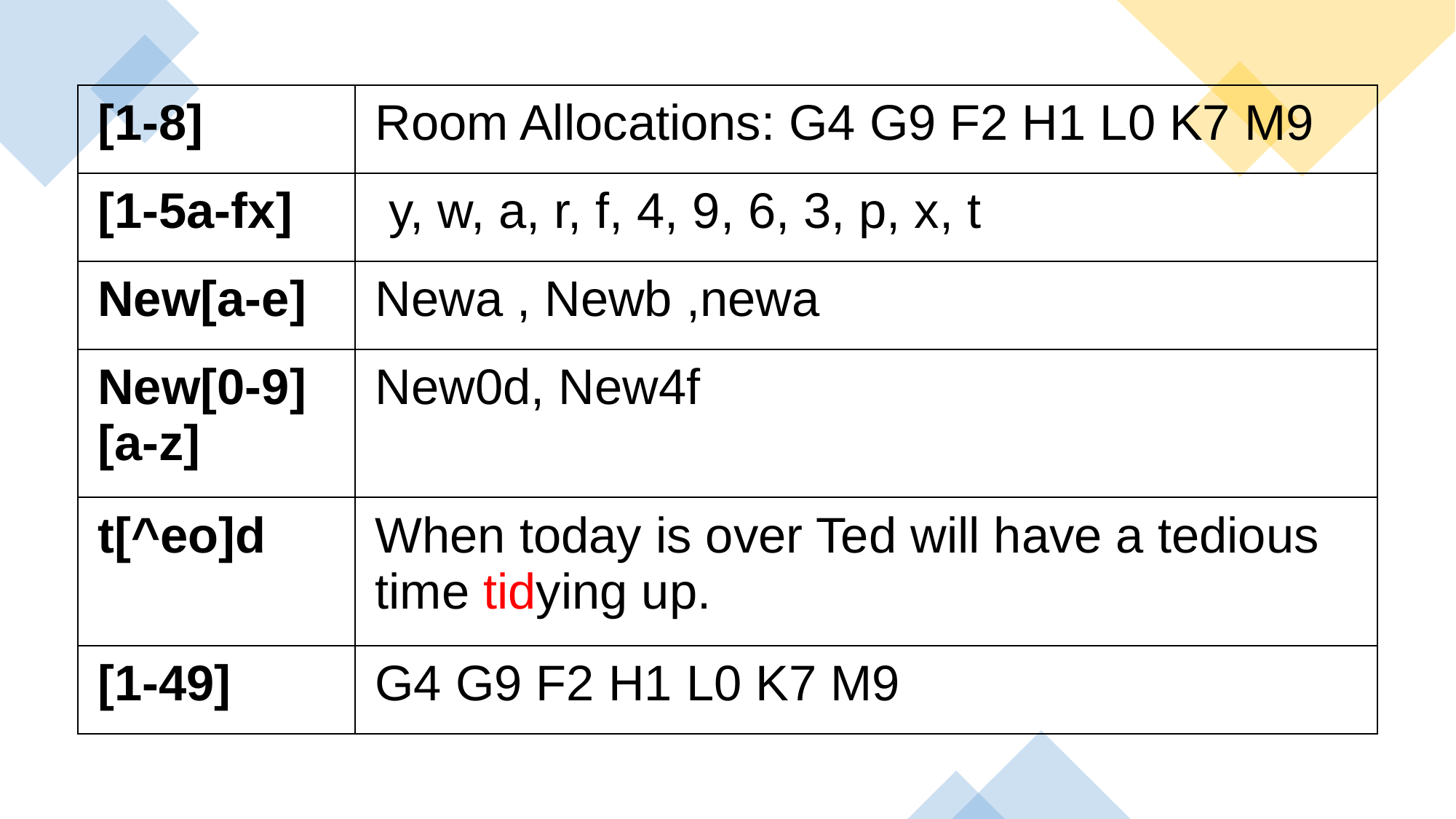

| [1-8] | Room Allocations: G4 G9 F2 H1 L0 K7 M9 |
| --- | --- |
| [1-5a-fx] | y, w, a, r, f, 4, 9, 6, 3, p, x, t |
| New[a-e] | Newa , Newb ,newa |
| New[0-9][a-z] | New0d, New4f |
| t[^eo]d | When today is over Ted will have a tedious time tidying up. |
| [1-49] | G4 G9 F2 H1 L0 K7 M9 |